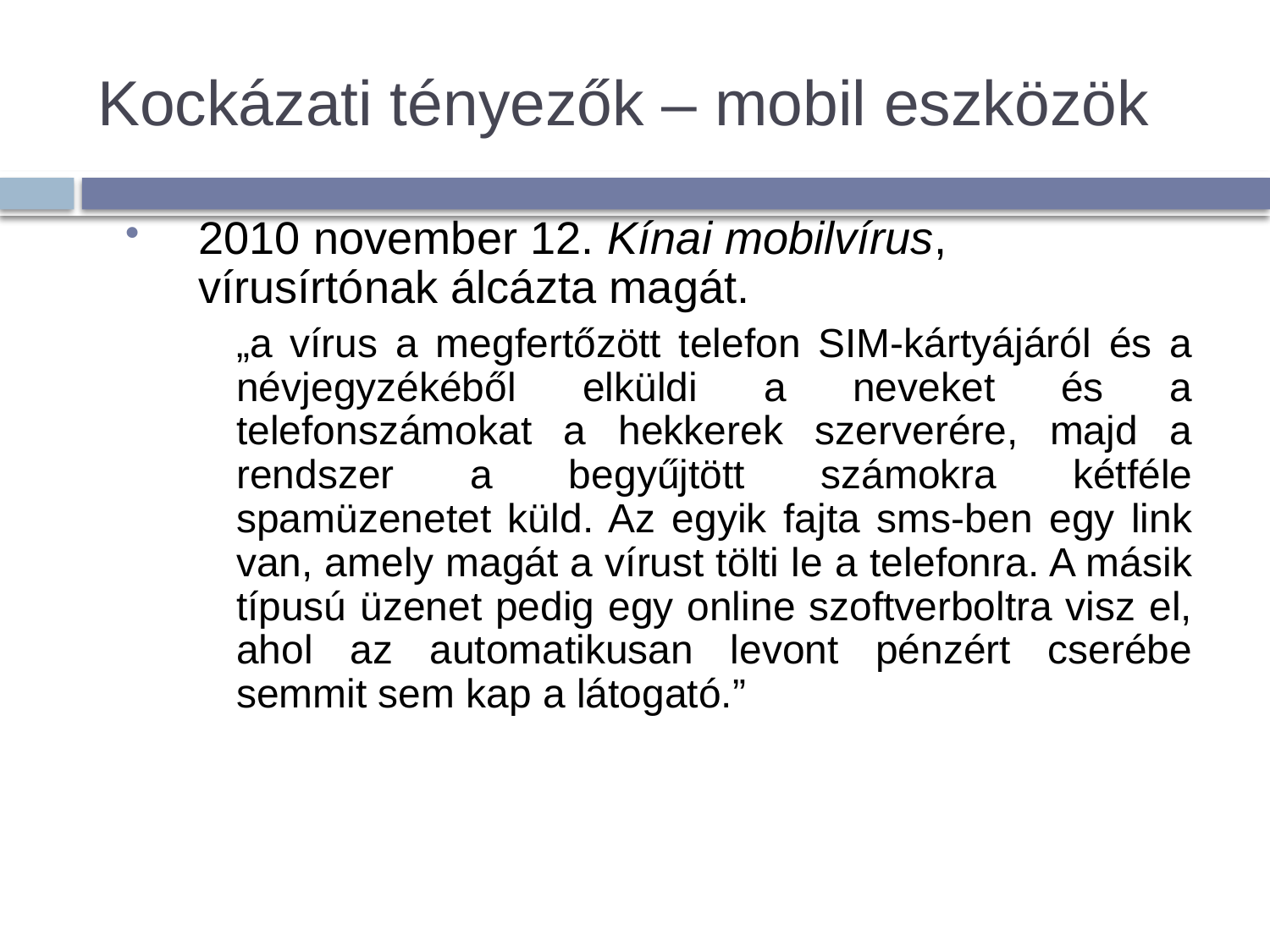

# Kockázati tényezők – mobil eszközök
2010 november 12. Kínai mobilvírus, vírusírtónak álcázta magát.
„a vírus a megfertőzött telefon SIM-kártyájáról és a névjegyzékéből elküldi a neveket és a telefonszámokat a hekkerek szerverére, majd a rendszer a begyűjtött számokra kétféle spamüzenetet küld. Az egyik fajta sms-ben egy link van, amely magát a vírust tölti le a telefonra. A másik típusú üzenet pedig egy online szoftverboltra visz el, ahol az automatikusan levont pénzért cserébe semmit sem kap a látogató.”